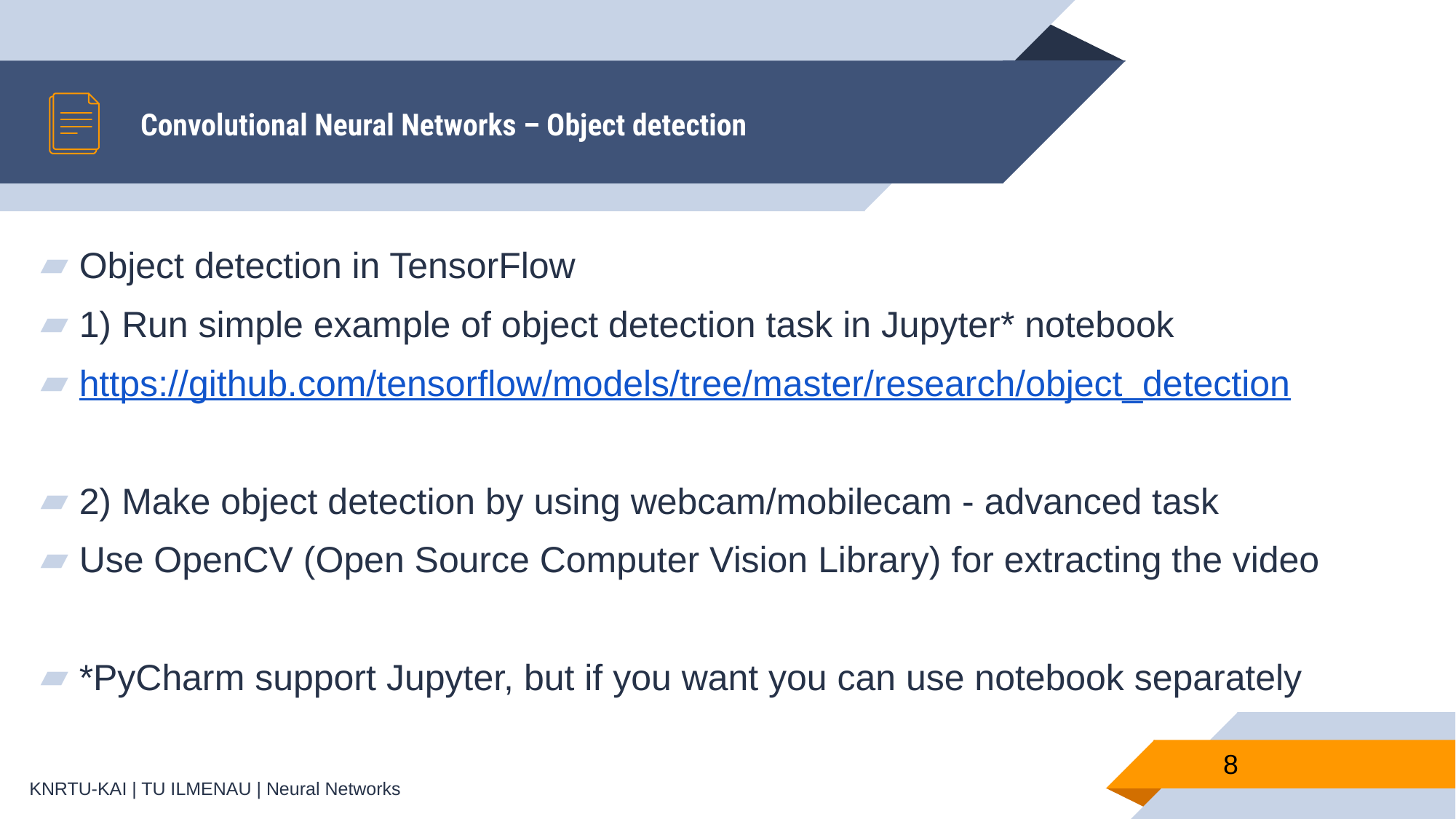

# Convolutional Neural Networks – Object detection

Object detection in TensorFlow
1) Run simple example of object detection task in Jupyter* notebook
https://github.com/tensorflow/models/tree/master/research/object_detection

2) Make object detection by using webcam/mobilecam - advanced task
Use OpenCV (Open Source Computer Vision Library) for extracting the video

*PyCharm support Jupyter, but if you want you can use notebook separately
8
KNRTU-KAI | TU ILMENAU | Neural Networks